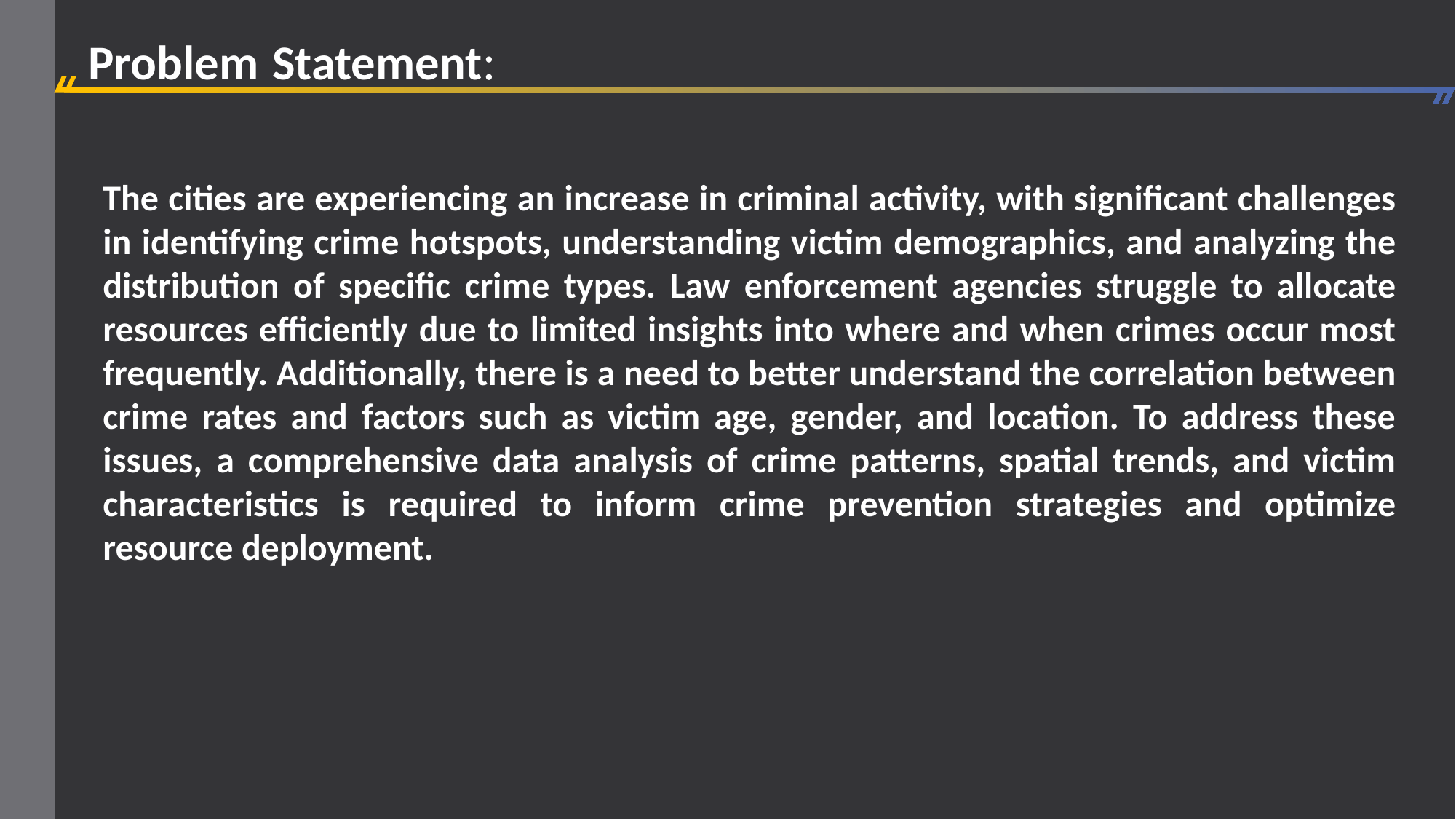

Problem Statement:

The cities are experiencing an increase in criminal activity, with significant challenges in identifying crime hotspots, understanding victim demographics, and analyzing the distribution of specific crime types. Law enforcement agencies struggle to allocate resources efficiently due to limited insights into where and when crimes occur most frequently. Additionally, there is a need to better understand the correlation between crime rates and factors such as victim age, gender, and location. To address these issues, a comprehensive data analysis of crime patterns, spatial trends, and victim characteristics is required to inform crime prevention strategies and optimize resource deployment.